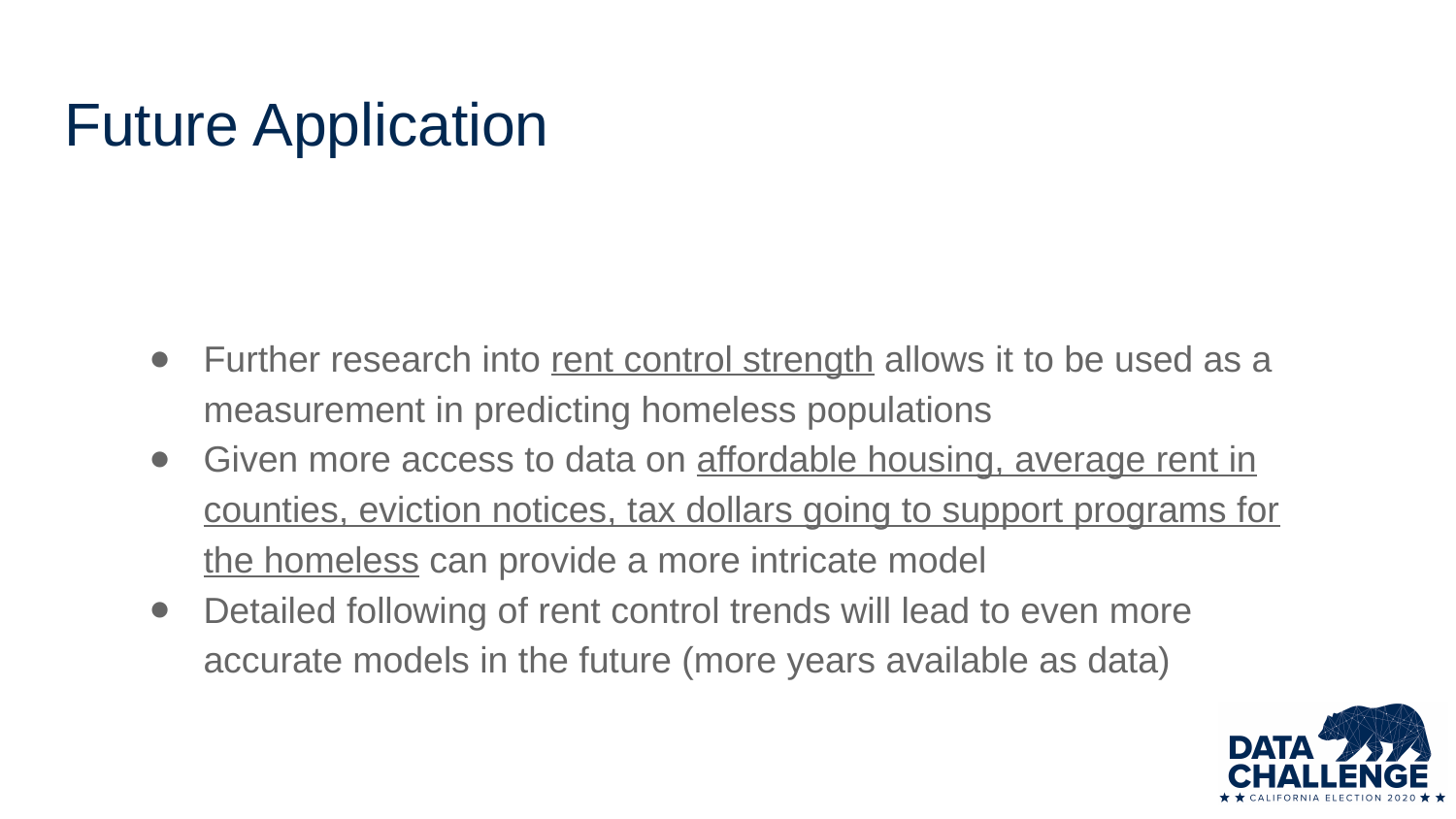

# Future Application
Further research into rent control strength allows it to be used as a measurement in predicting homeless populations
Given more access to data on affordable housing, average rent in counties, eviction notices, tax dollars going to support programs for the homeless can provide a more intricate model
Detailed following of rent control trends will lead to even more accurate models in the future (more years available as data)